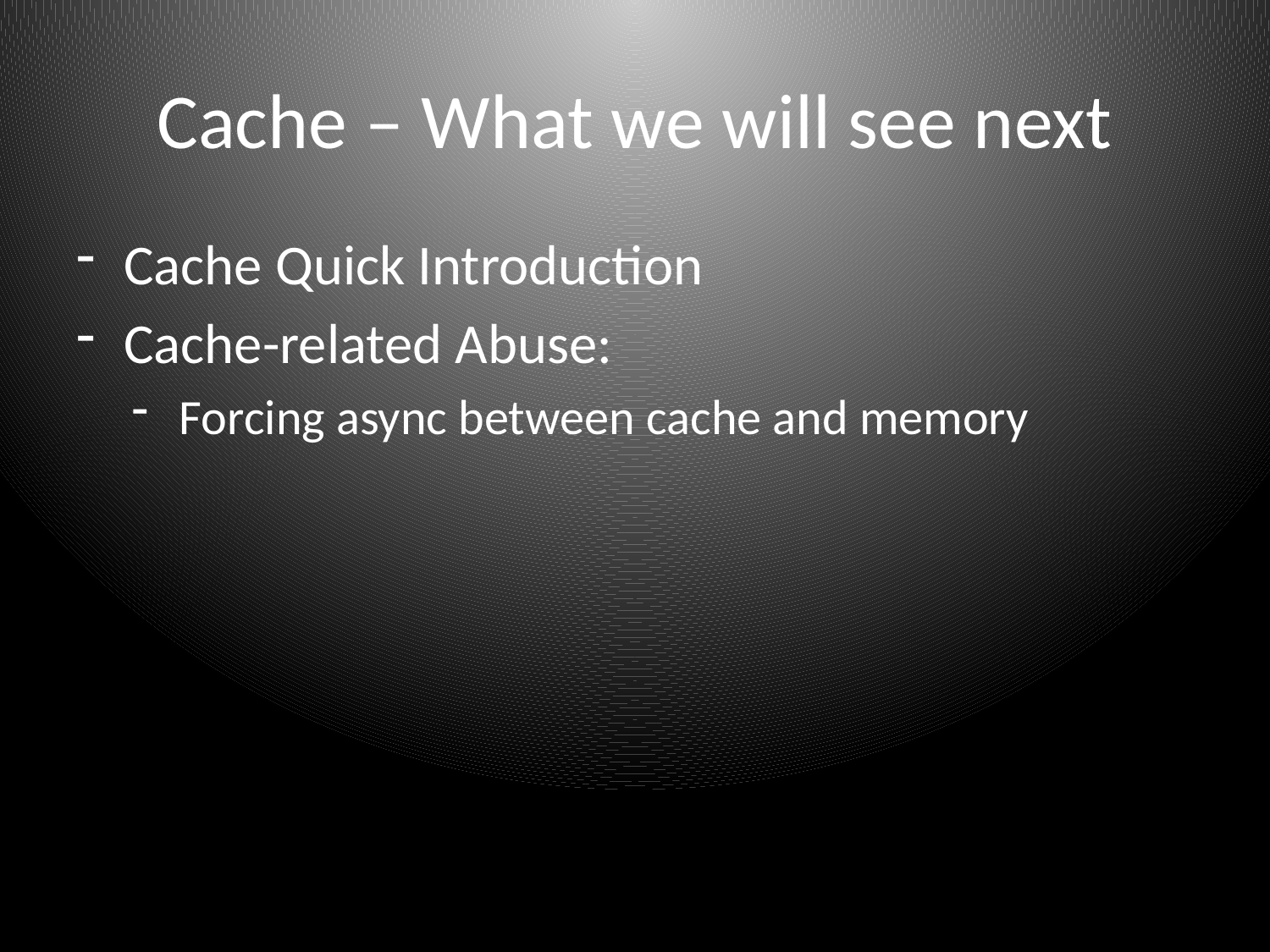

# Cache – What we will see next
Cache Quick Introduction
Cache-related Abuse:
Forcing async between cache and memory